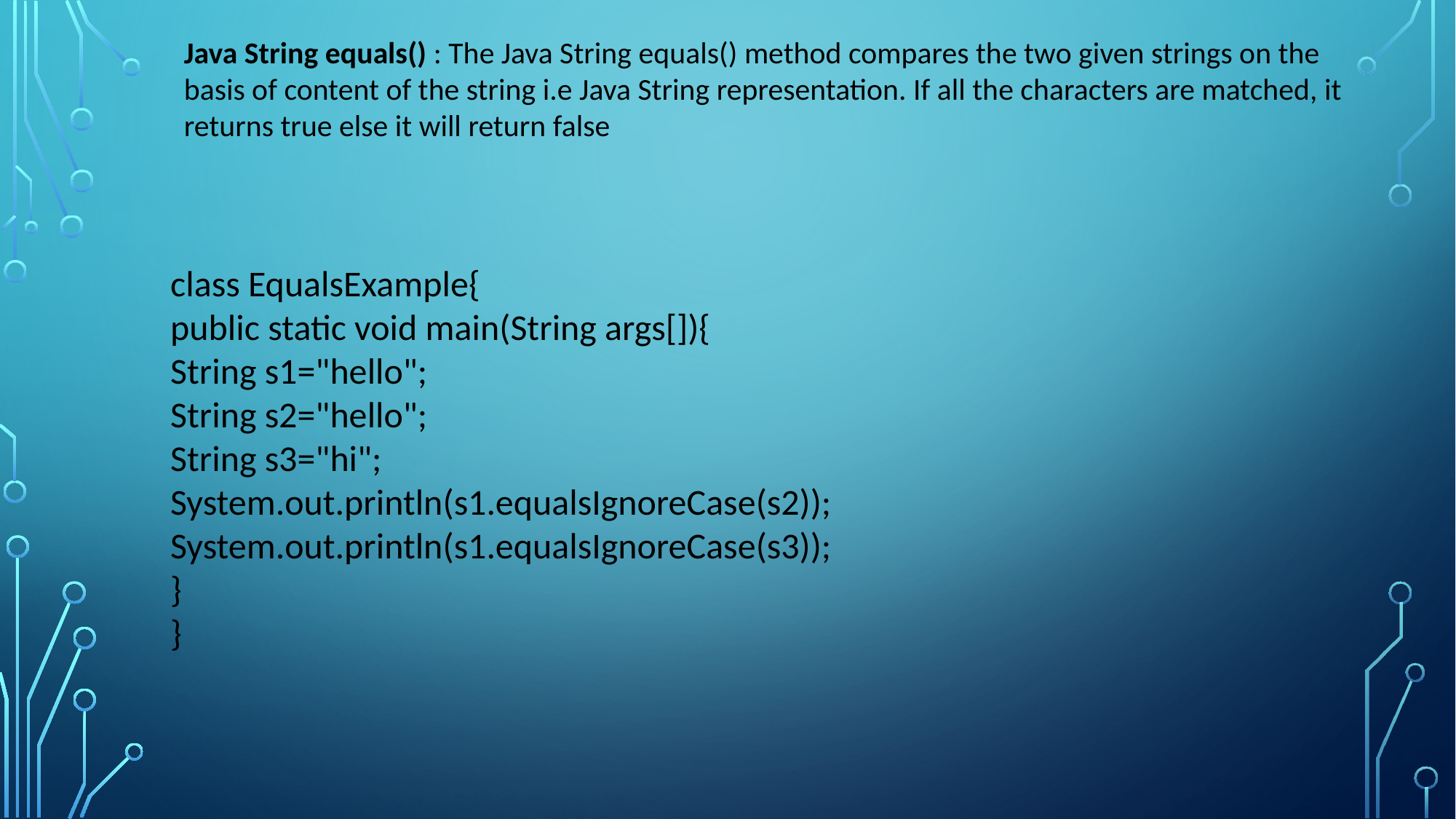

Java String equals() : The Java String equals() method compares the two given strings on the basis of content of the string i.e Java String representation. If all the characters are matched, it returns true else it will return false
class EqualsExample{
public static void main(String args[]){
String s1="hello";
String s2="hello";
String s3="hi";
System.out.println(s1.equalsIgnoreCase(s2));
System.out.println(s1.equalsIgnoreCase(s3));
}
}